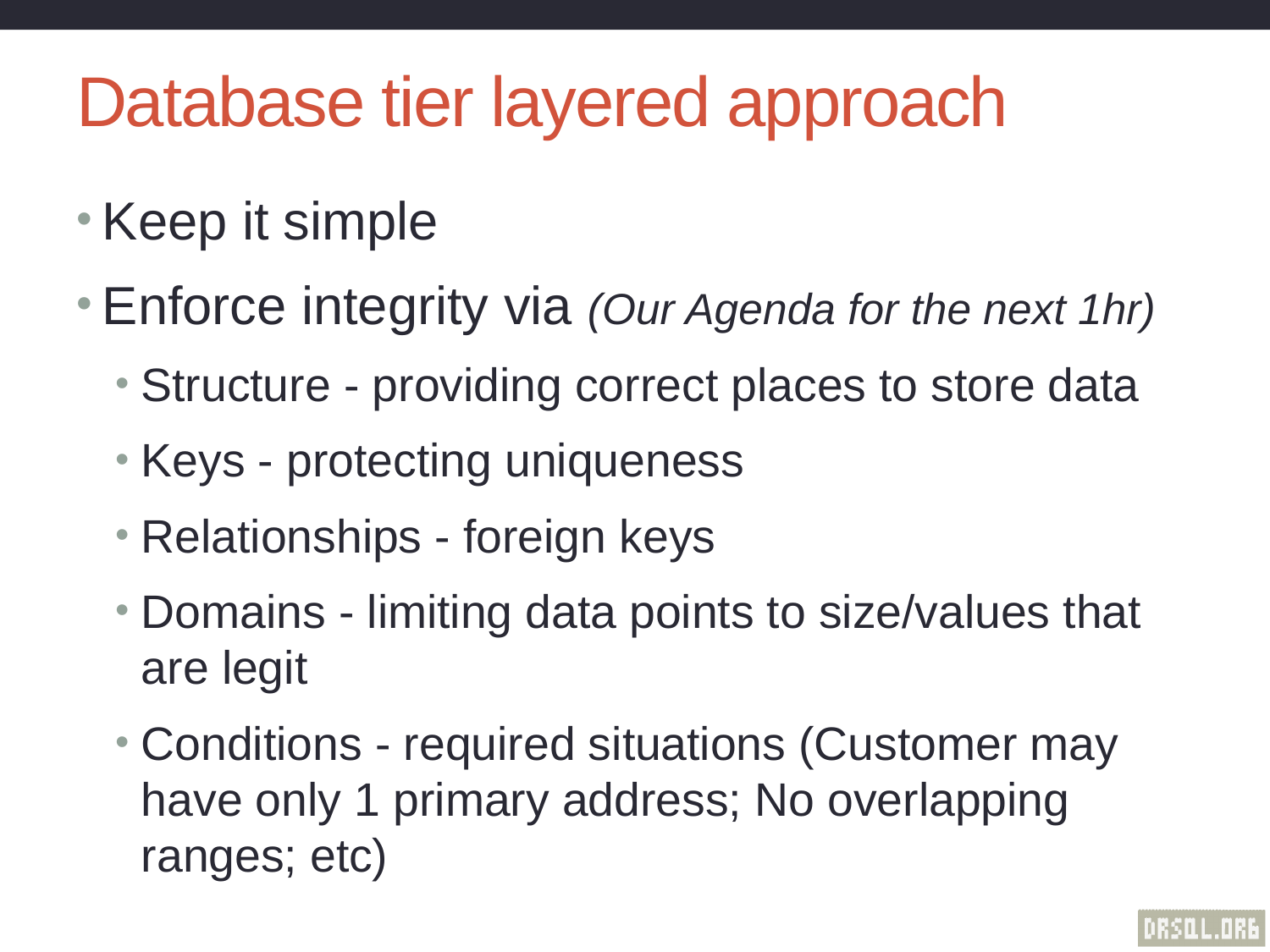

# Database tier layered approach
Keep it simple
Enforce integrity via (Our Agenda for the next 1hr)
Structure - providing correct places to store data
Keys - protecting uniqueness
Relationships - foreign keys
Domains - limiting data points to size/values that are legit
Conditions - required situations (Customer may have only 1 primary address; No overlapping ranges; etc)